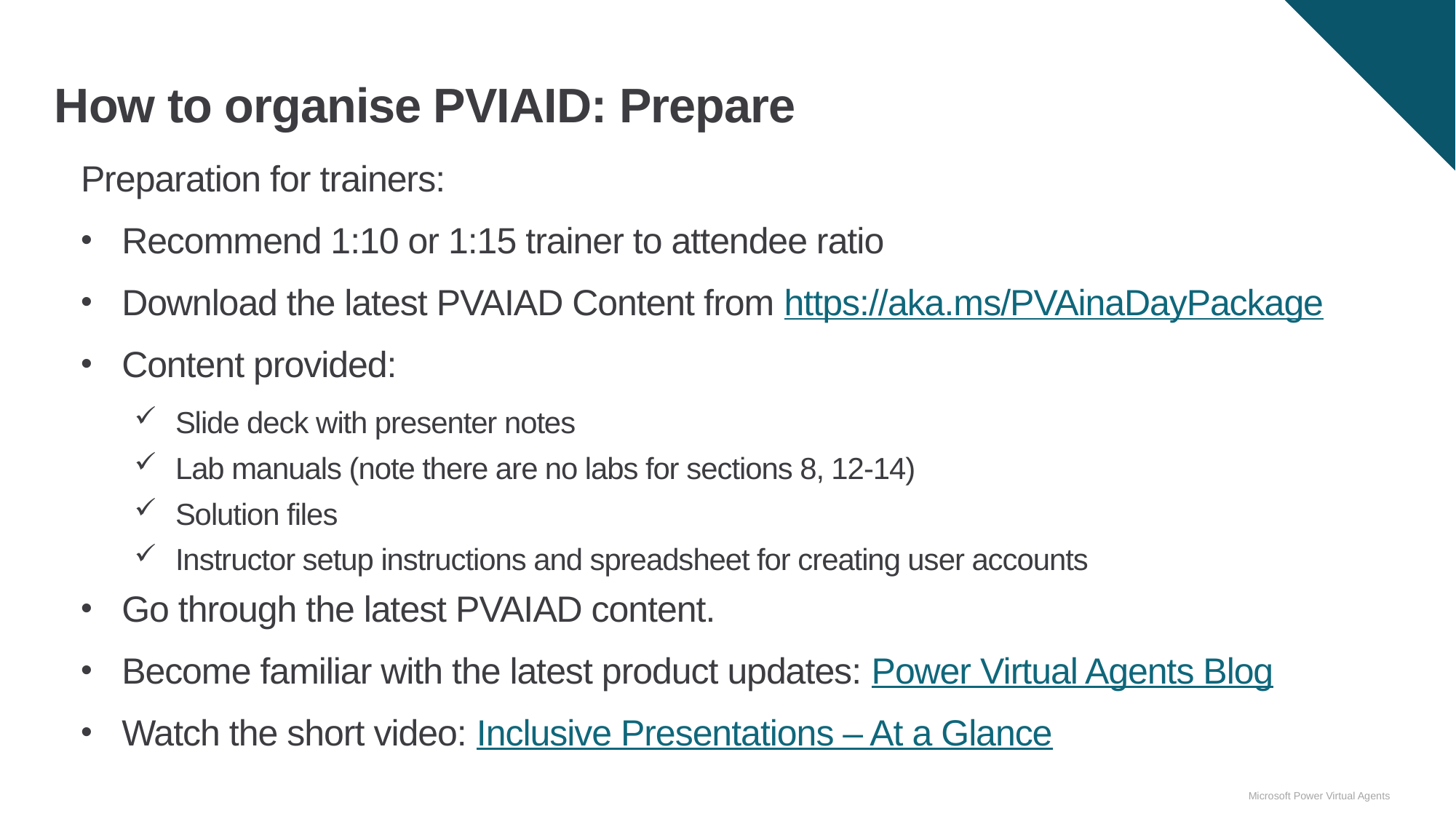

# How to organise PVIAID: Prepare
Preparation for trainers:
Recommend 1:10 or 1:15 trainer to attendee ratio
Download the latest PVAIAD Content from https://aka.ms/PVAinaDayPackage
Content provided:
Slide deck with presenter notes
Lab manuals (note there are no labs for sections 8, 12-14)
Solution files
Instructor setup instructions and spreadsheet for creating user accounts
Go through the latest PVAIAD content.
Become familiar with the latest product updates: Power Virtual Agents Blog
Watch the short video: Inclusive Presentations – At a Glance